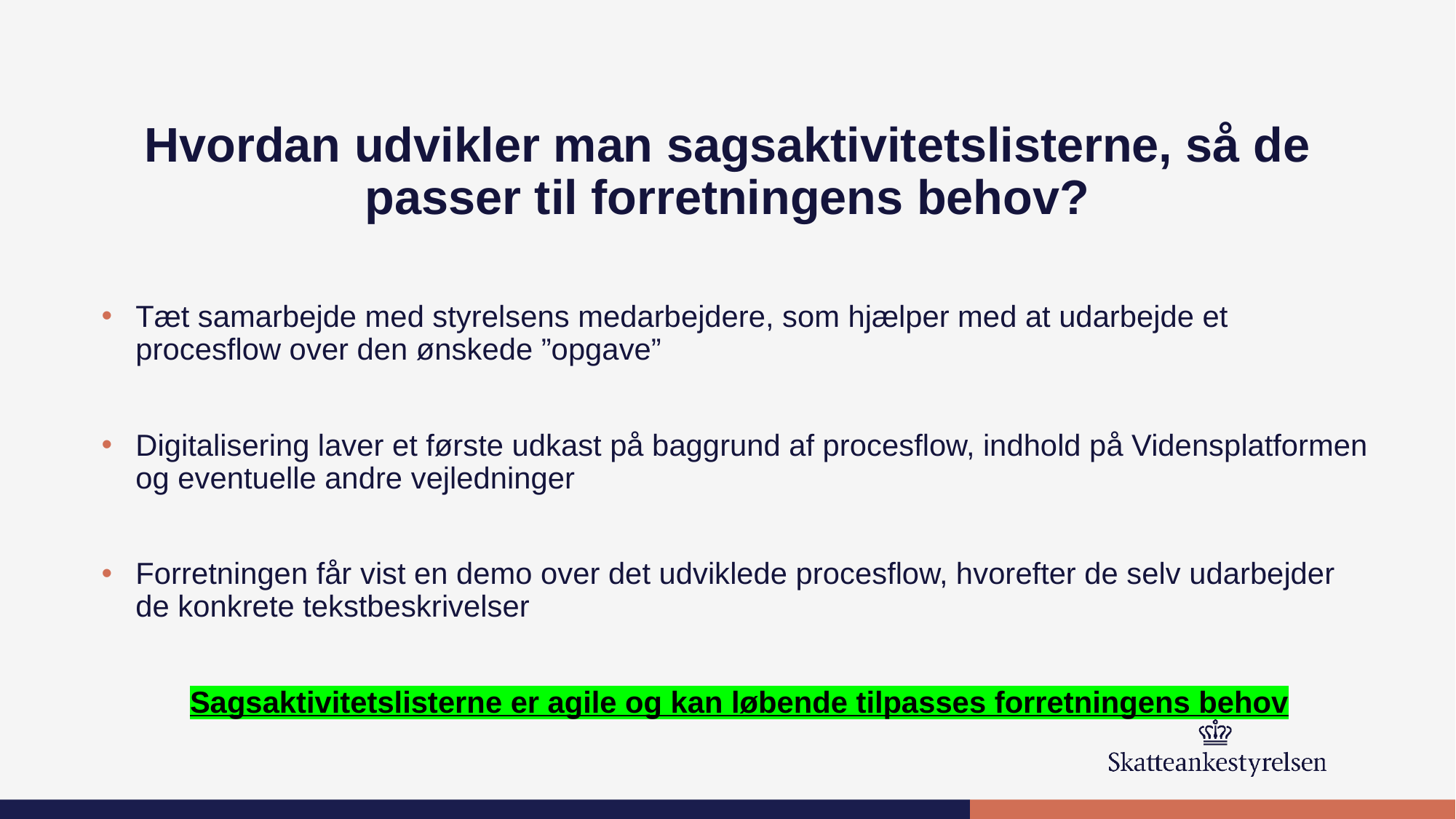

Hvordan udvikler man sagsaktivitetslisterne, så de passer til forretningens behov?
Tæt samarbejde med styrelsens medarbejdere, som hjælper med at udarbejde et procesflow over den ønskede ”opgave”

Digitalisering laver et første udkast på baggrund af procesflow, indhold på Vidensplatformen og eventuelle andre vejledninger

Forretningen får vist en demo over det udviklede procesflow, hvorefter de selv udarbejder de konkrete tekstbeskrivelser

Sagsaktivitetslisterne er agile og kan løbende tilpasses forretningens behov